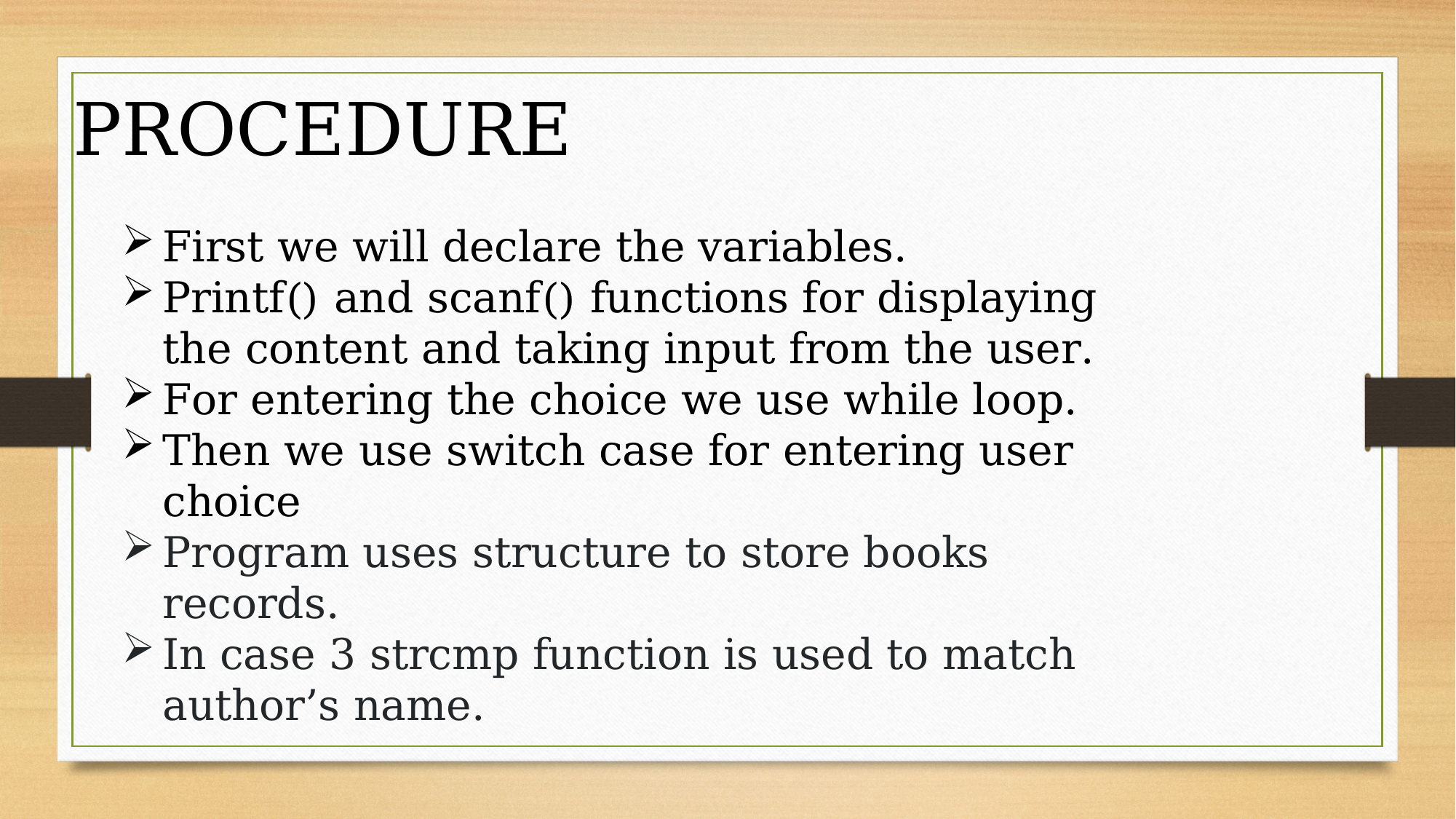

PROCEDURE
First we will declare the variables.
Printf() and scanf() functions for displaying the content and taking input from the user.
For entering the choice we use while loop.
Then we use switch case for entering user choice
Program uses structure to store books records.
In case 3 strcmp function is used to match author’s name.